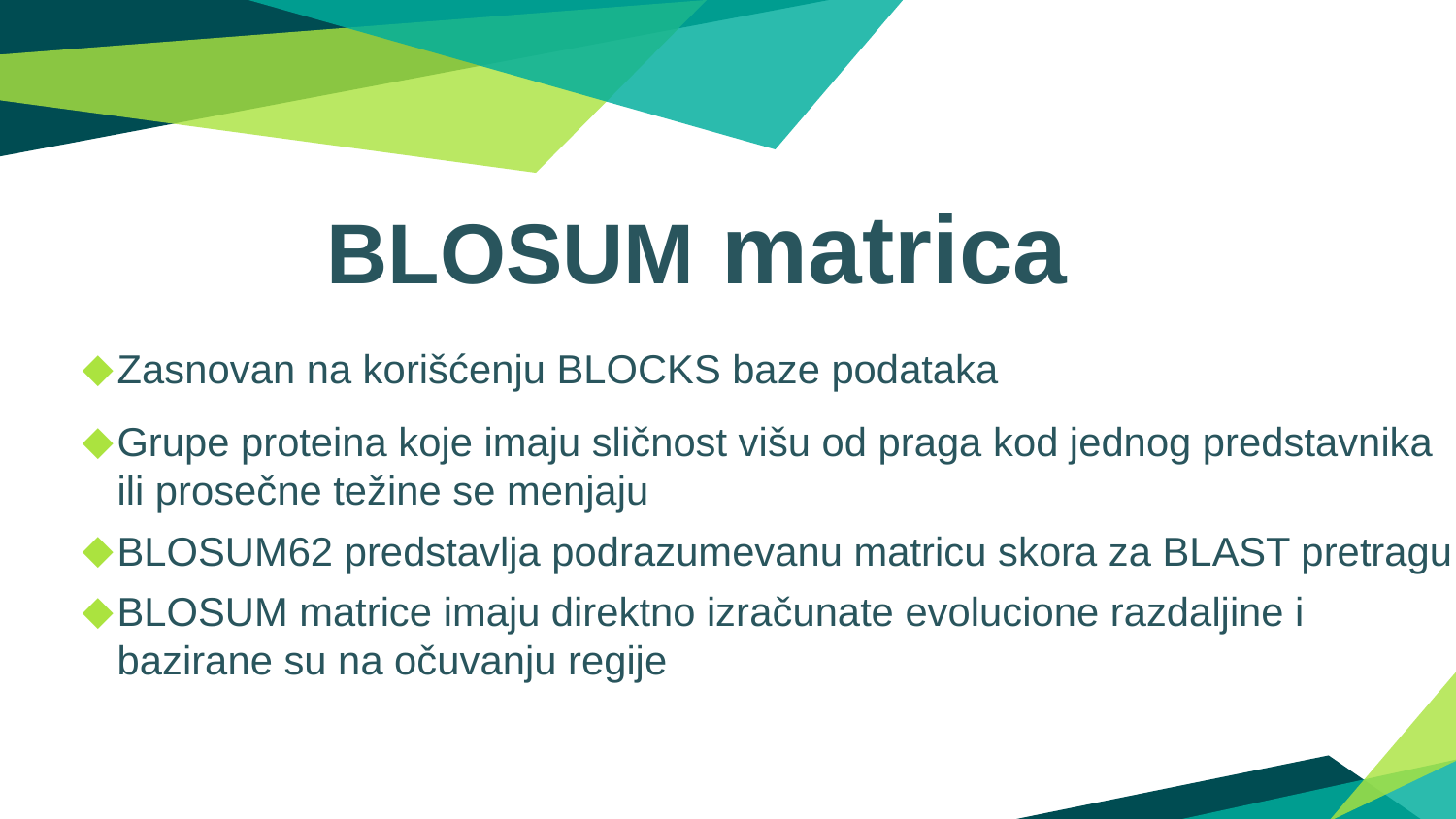

BLOSUM matrica
Zasnovan na korišćenju BLOCKS baze podataka
Grupe proteina koje imaju sličnost višu od praga kod jednog predstavnika ili prosečne težine se menjaju
BLOSUM62 predstavlja podrazumevanu matricu skora za BLAST pretragu
BLOSUM matrice imaju direktno izračunate evolucione razdaljine i bazirane su na očuvanju regije